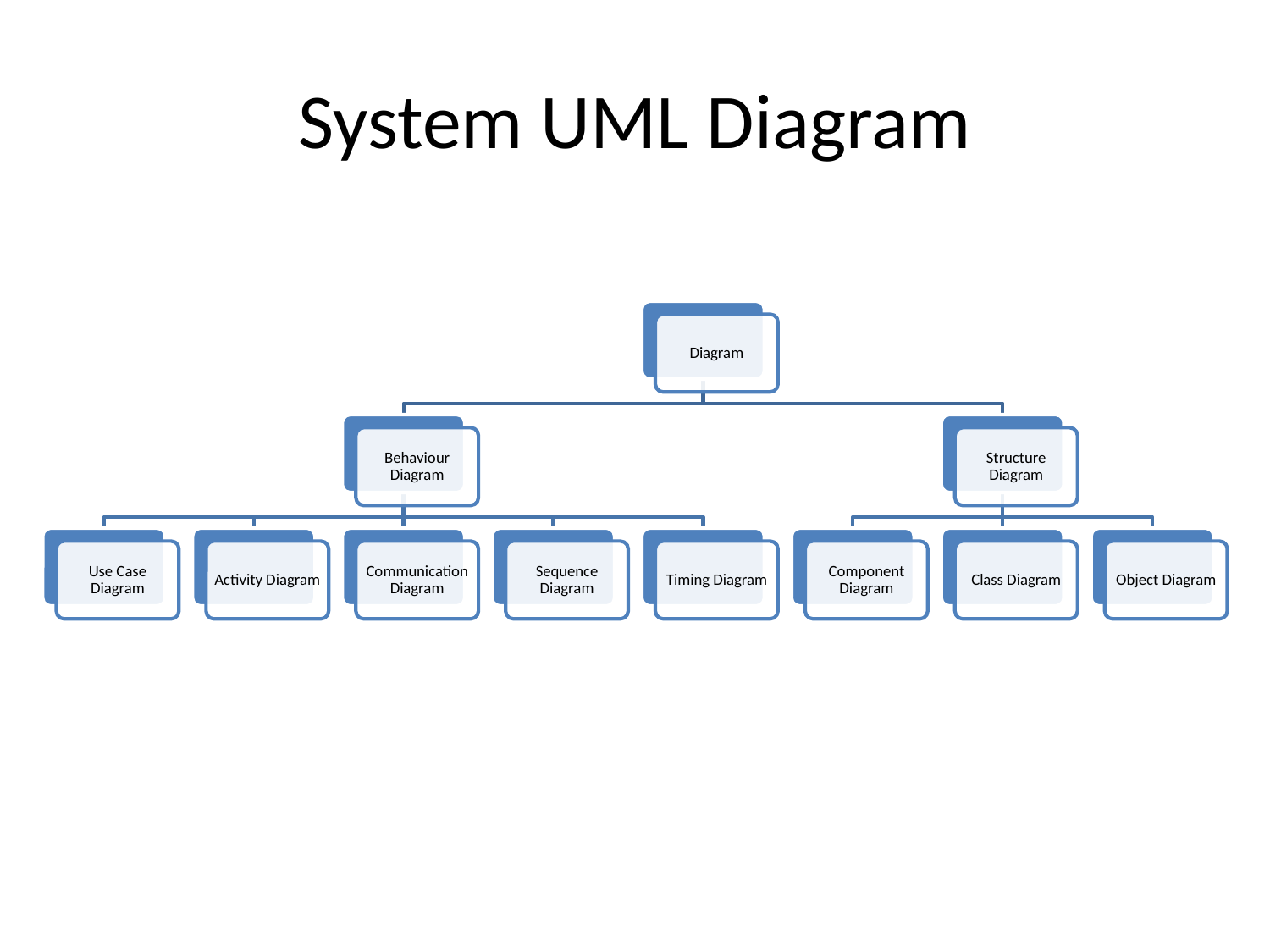

# System UML Diagram
Diagram
Behaviour Diagram
Use Case Diagram
Activity Diagram
Communication Diagram
Sequence Diagram
Timing Diagram
Structure Diagram
Component Diagram
Class Diagram
Object Diagram